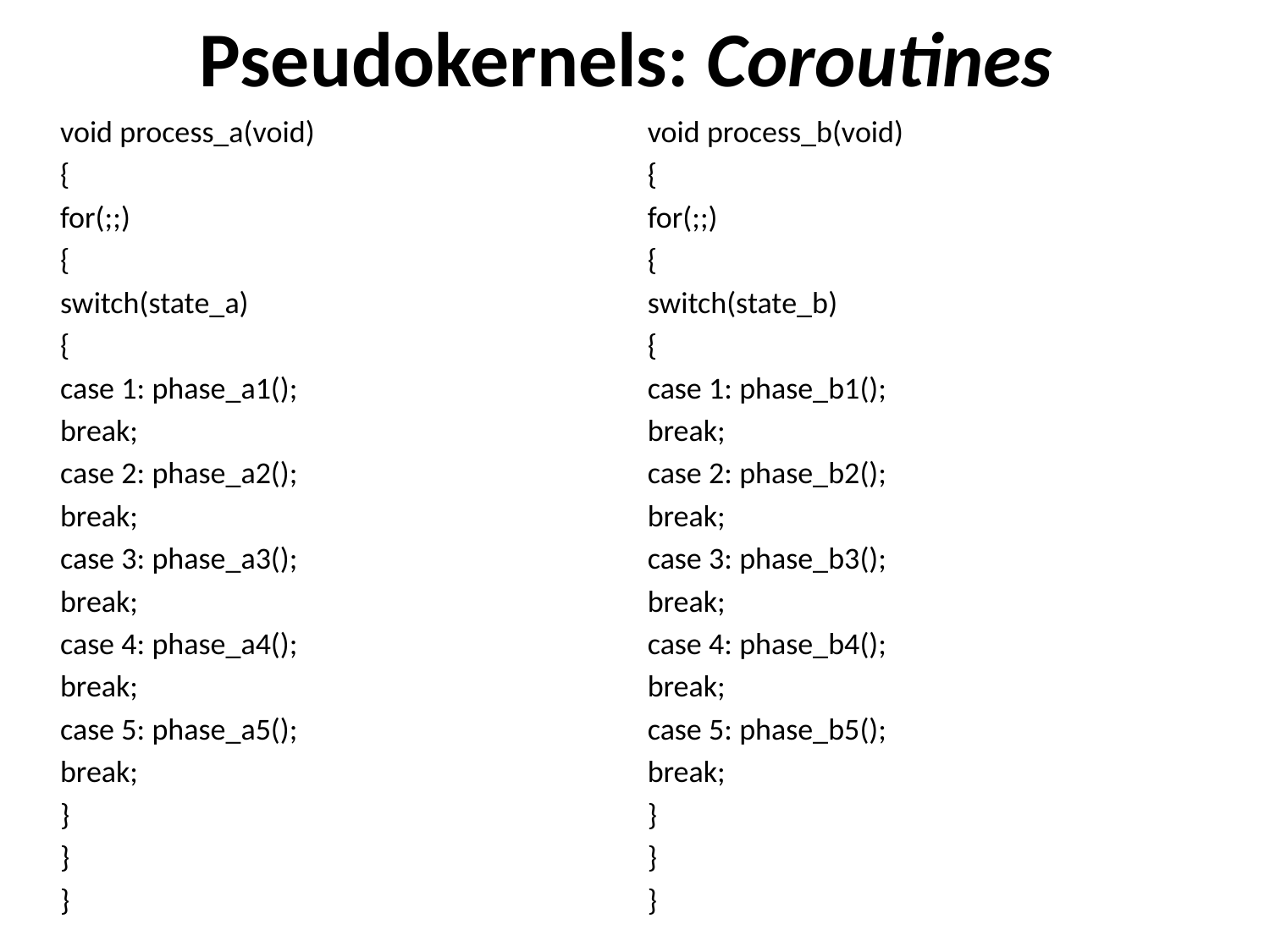

Pseudokernels: Coroutines
void process_a(void)
{
for(;;)
{
switch(state_a)
{
case 1: phase_a1();
break;
case 2: phase_a2();
break;
case 3: phase_a3();
break;
case 4: phase_a4();
break;
case 5: phase_a5();
break;
}
}
}
void process_b(void)
{
for(;;)
{
switch(state_b)
{
case 1: phase_b1();
break;
case 2: phase_b2();
break;
case 3: phase_b3();
break;
case 4: phase_b4();
break;
case 5: phase_b5();
break;
}
}
}